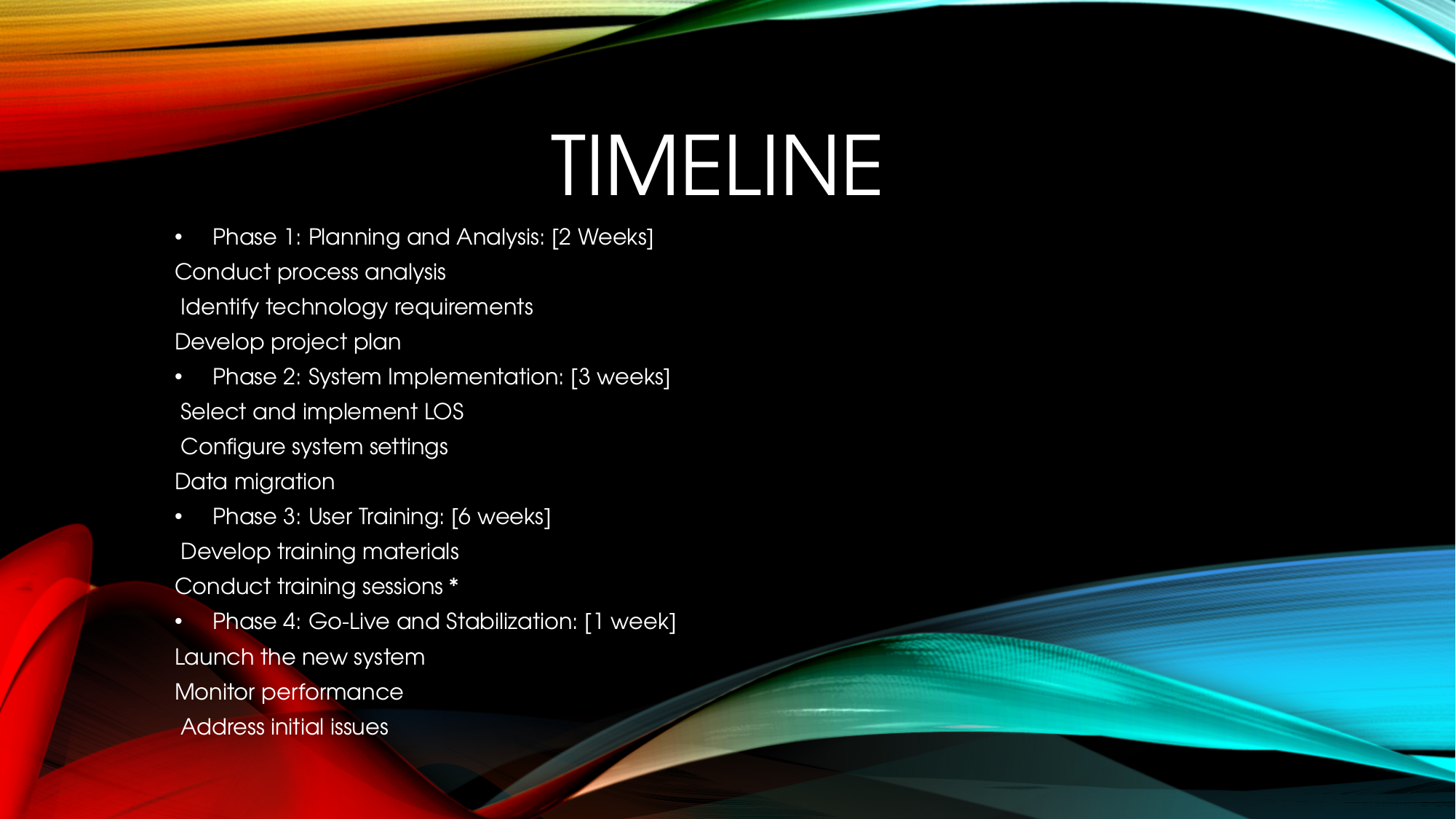

# timeline
Phase 1: Planning and Analysis: [2 Weeks]
Conduct process analysis
 Identify technology requirements
Develop project plan
Phase 2: System Implementation: [3 weeks]
 Select and implement LOS
 Configure system settings
Data migration
Phase 3: User Training: [6 weeks]
 Develop training materials
Conduct training sessions *
Phase 4: Go-Live and Stabilization: [1 week]
Launch the new system
Monitor performance
 Address initial issues